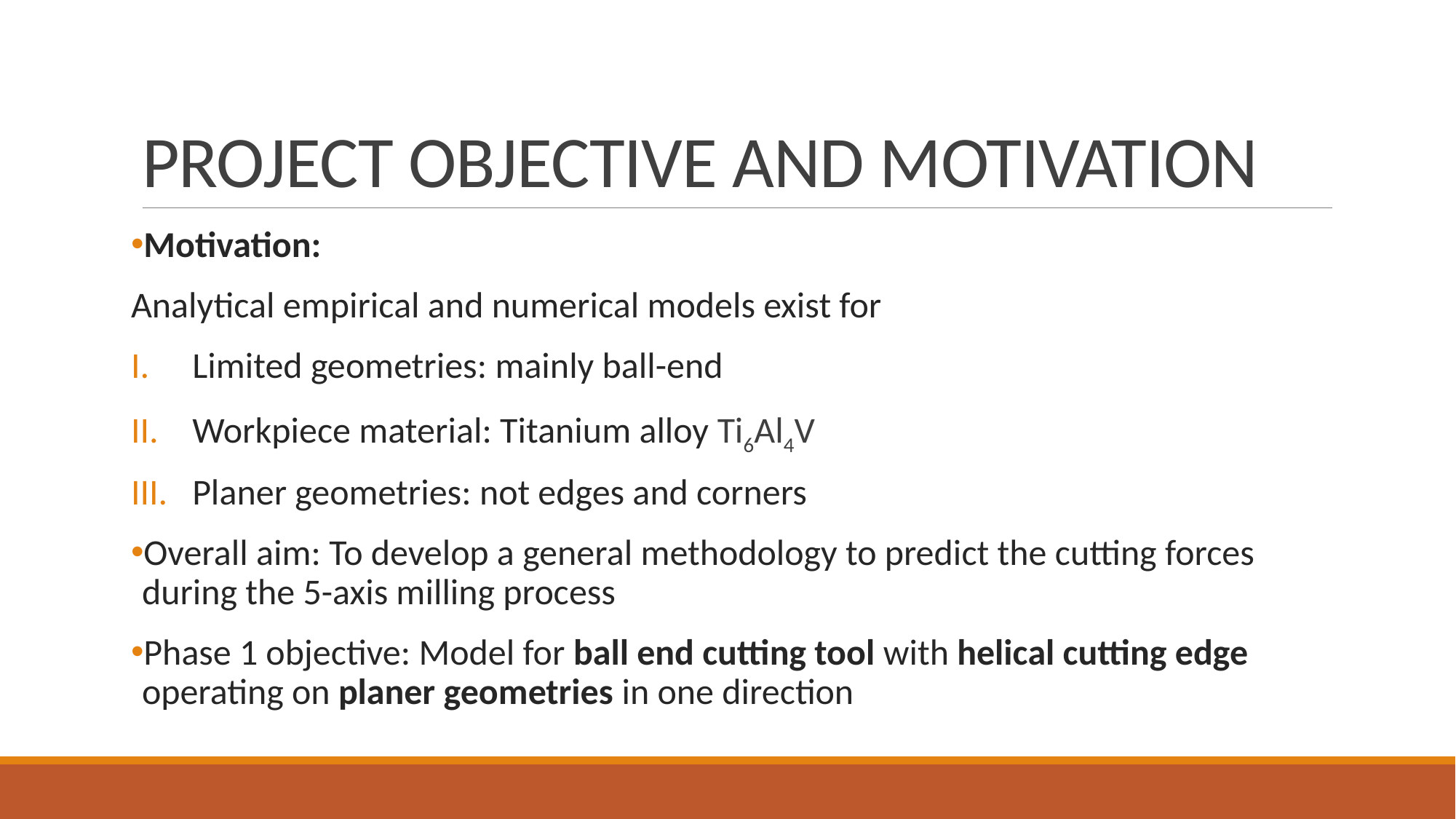

# PROJECT OBJECTIVE AND MOTIVATION
Motivation:
Analytical empirical and numerical models exist for
Limited geometries: mainly ball-end
Workpiece material: Titanium alloy Ti6Al4V
Planer geometries: not edges and corners
Overall aim: To develop a general methodology to predict the cutting forces during the 5-axis milling process
Phase 1 objective: Model for ball end cutting tool with helical cutting edge operating on planer geometries in one direction